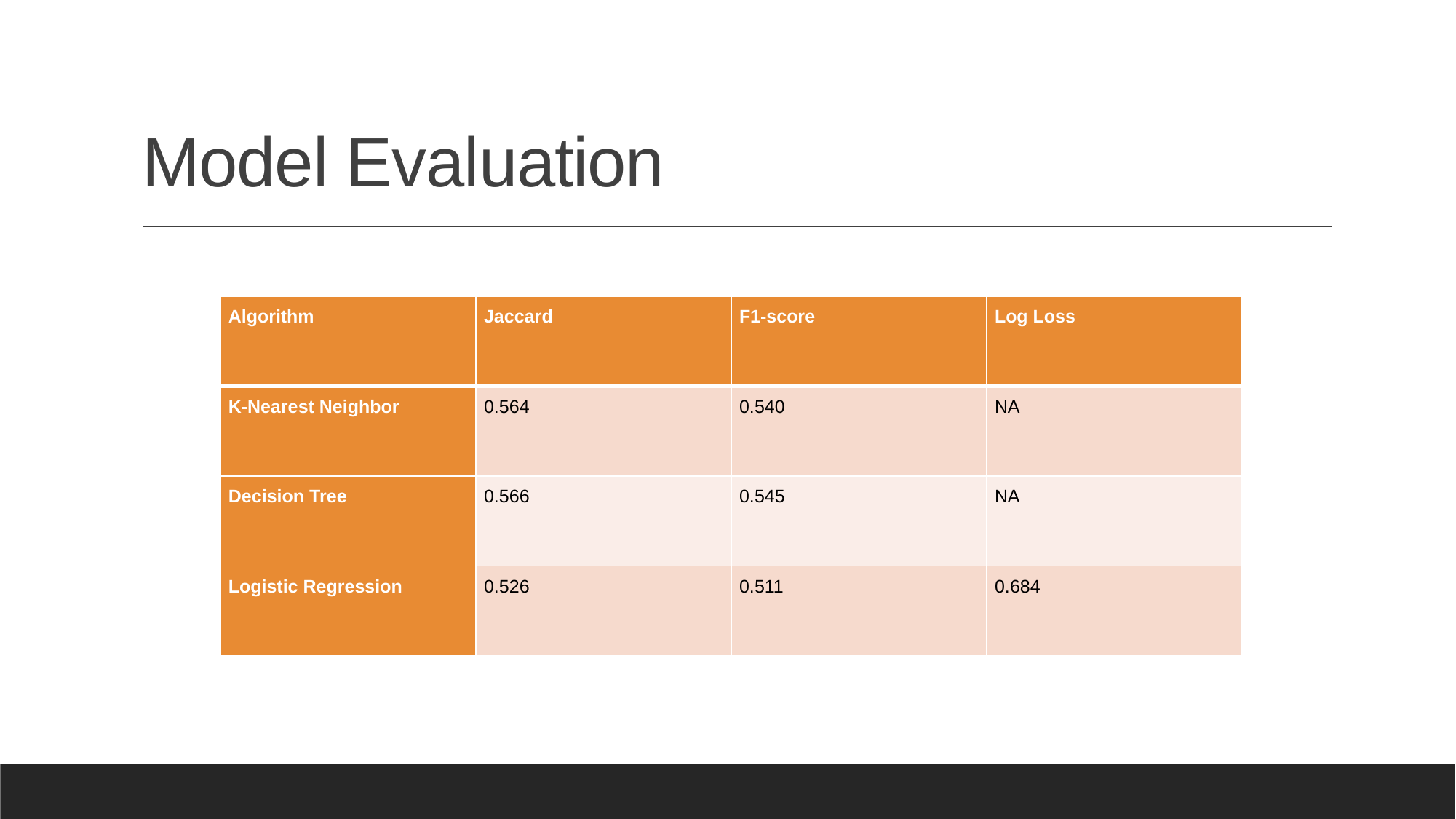

# Model Evaluation
| Algorithm | Jaccard | F1-score | Log Loss |
| --- | --- | --- | --- |
| K-Nearest Neighbor | 0.564 | 0.540 | NA |
| Decision Tree | 0.566 | 0.545 | NA |
| Logistic Regression | 0.526 | 0.511 | 0.684 |